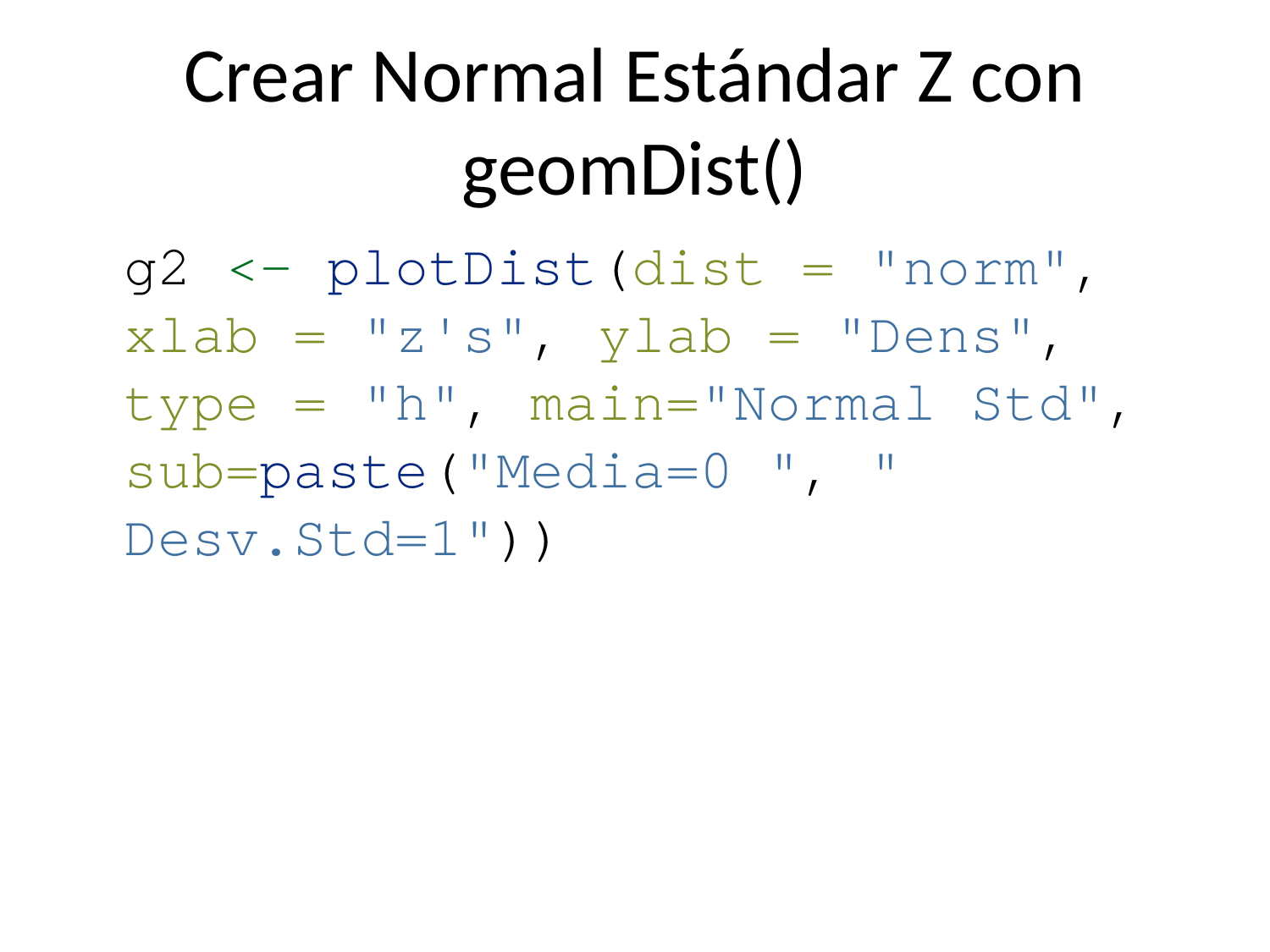

# Crear Normal Estándar Z con geomDist()
g2 <- plotDist(dist = "norm", xlab = "z's", ylab = "Dens", type = "h", main="Normal Std", sub=paste("Media=0 ", " Desv.Std=1"))